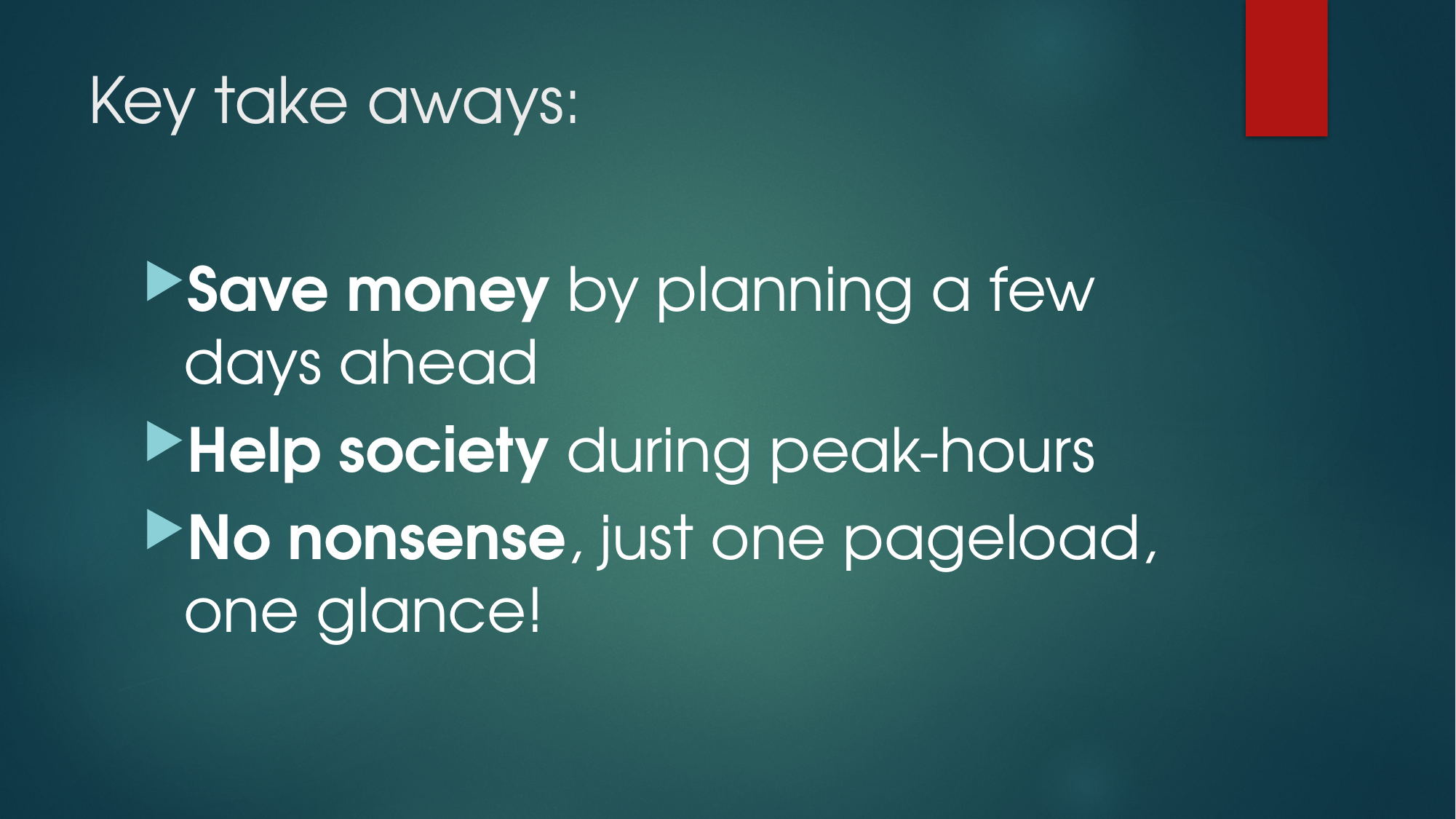

# Key take aways:
Save money by planning a few days ahead
Help society during peak-hours
No nonsense, just one pageload, one glance!